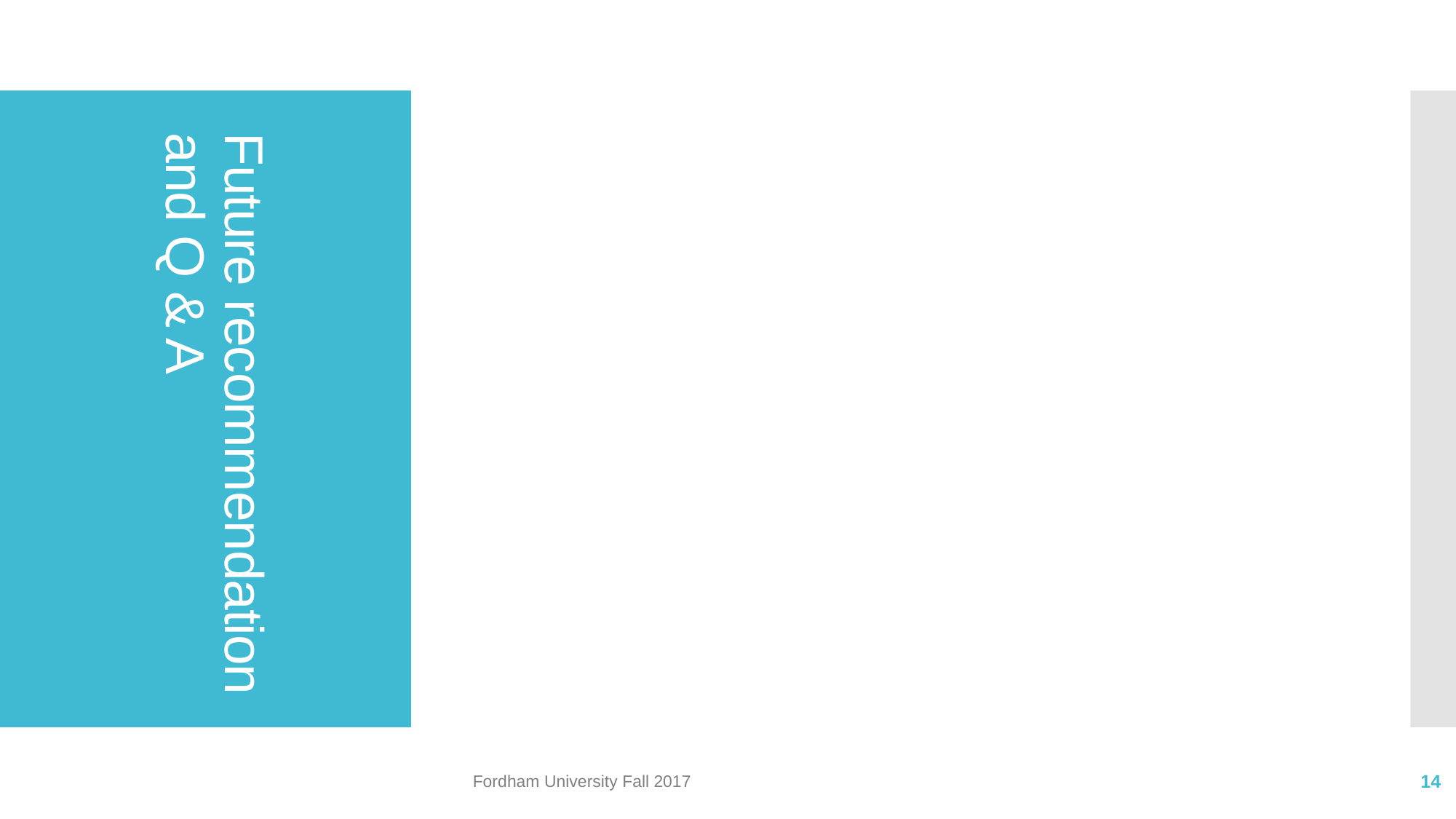

# Future recommendation and Q & A
Fordham University Fall 2017
14